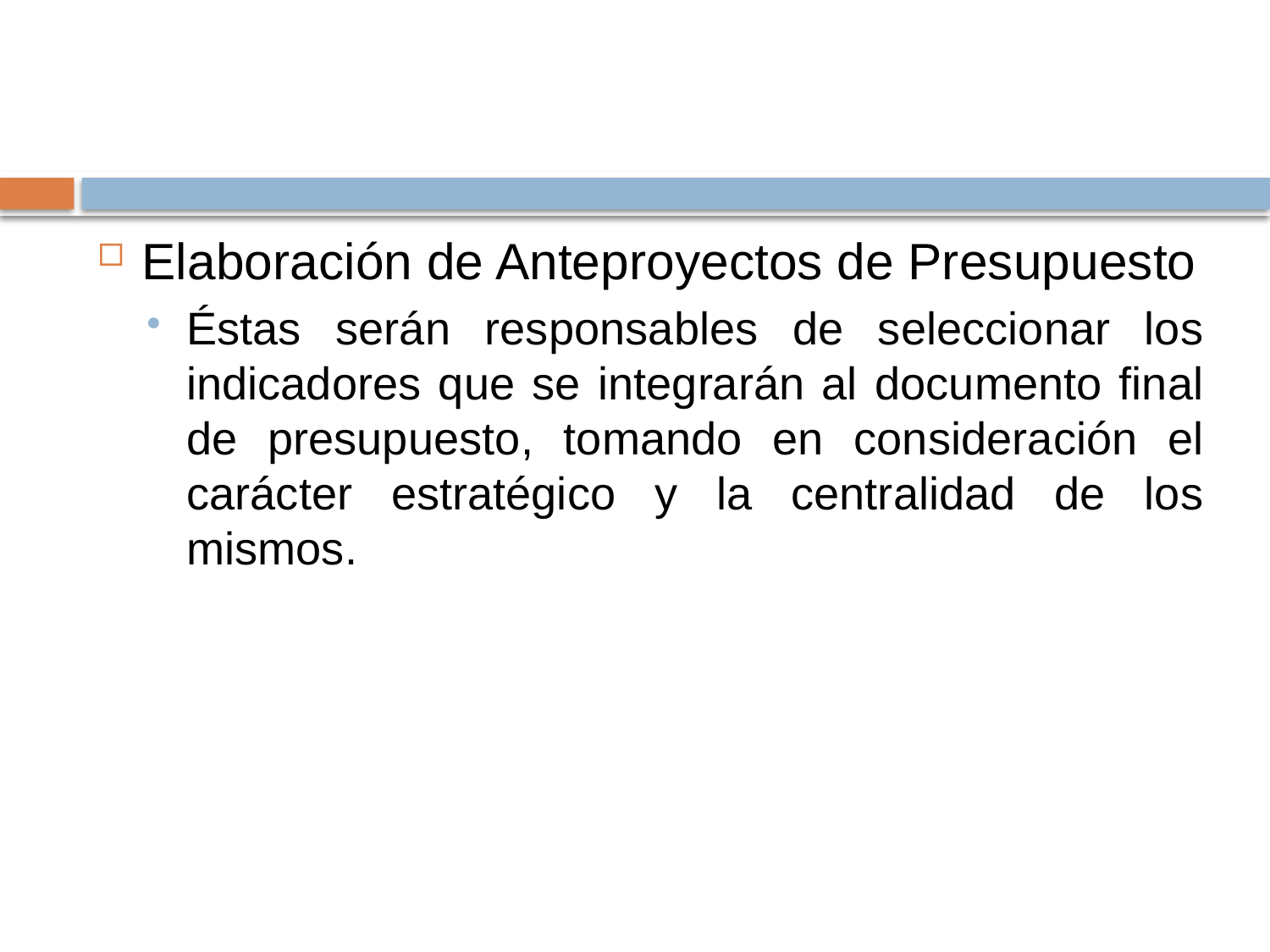

Elaboración de Anteproyectos de Presupuesto
Éstas serán responsables de seleccionar los indicadores que se integrarán al documento final de presupuesto, tomando en consideración el carácter estratégico y la centralidad de los mismos.